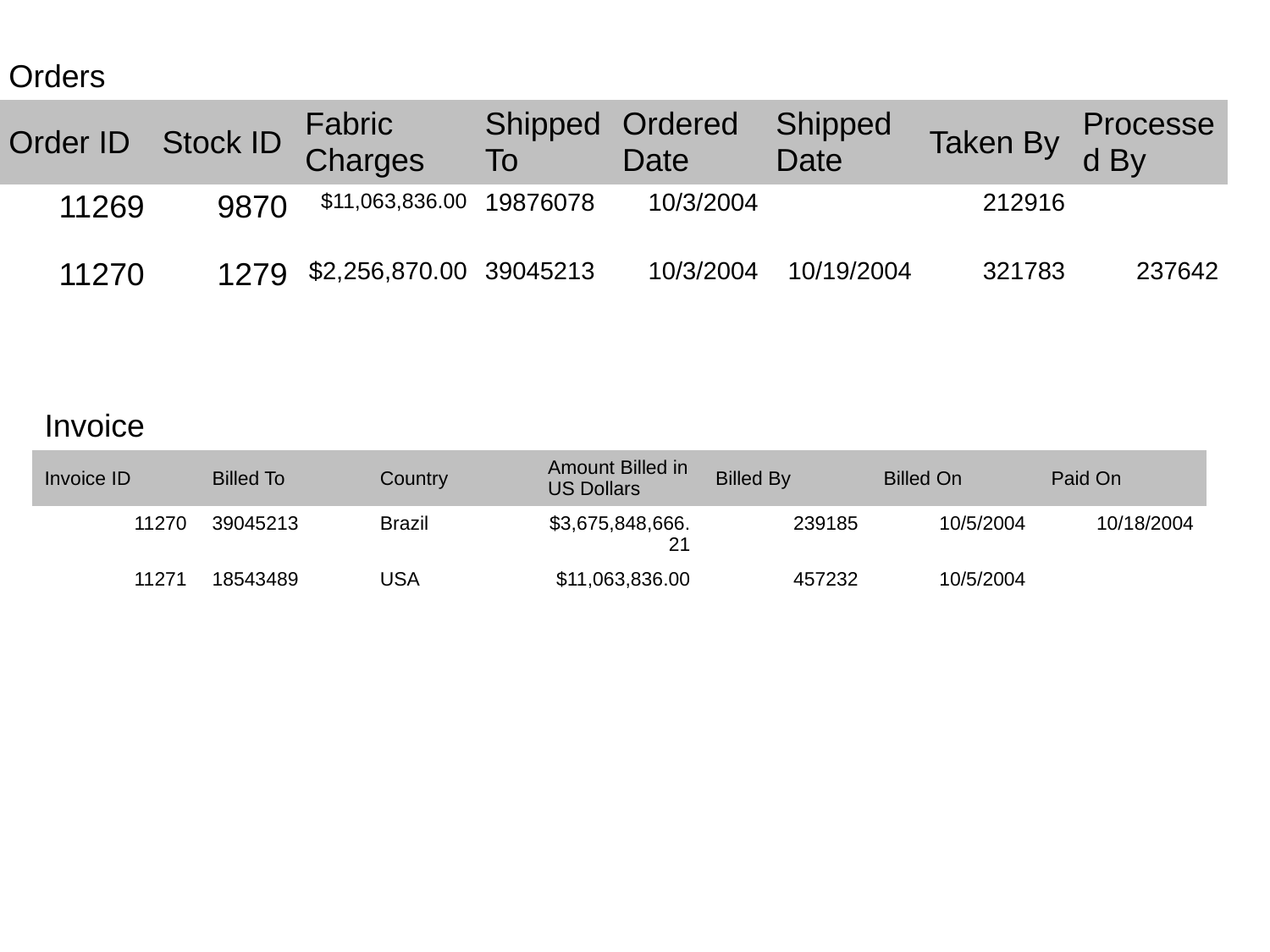

| Orders |  |  |  |  |  |  |  |
| --- | --- | --- | --- | --- | --- | --- | --- |
| Order ID | Stock ID | Fabric Charges | Shipped To | Ordered Date | Shipped Date | Taken By | Processed By |
| 11269 | 9870 | $11,063,836.00 | 19876078 | 10/3/2004 |  | 212916 |  |
| 11270 | 1279 | $2,256,870.00 | 39045213 | 10/3/2004 | 10/19/2004 | 321783 | 237642 |
| Invoice |  |  |  |  |  |  |
| --- | --- | --- | --- | --- | --- | --- |
| Invoice ID | Billed To | Country | Amount Billed in US Dollars | Billed By | Billed On | Paid On |
| 11270 | 39045213 | Brazil | $3,675,848,666.21 | 239185 | 10/5/2004 | 10/18/2004 |
| 11271 | 18543489 | USA | $11,063,836.00 | 457232 | 10/5/2004 |  |